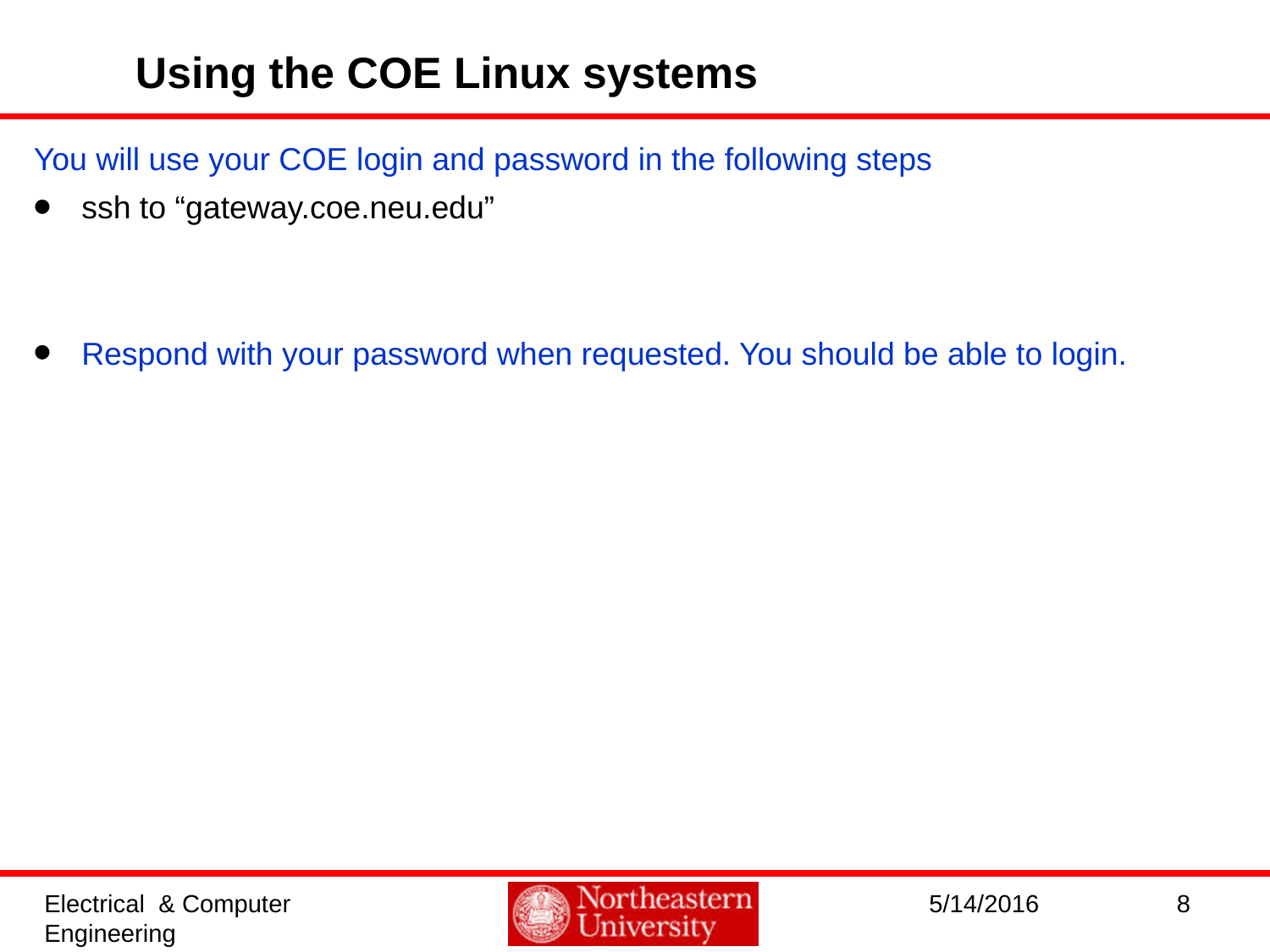

Using the COE Linux systems
You will use your COE login and password in the following steps
ssh to “gateway.coe.neu.edu”

Respond with your password when requested. You should be able to login.

Electrical  & Computer Engineering
5/14/2016
8